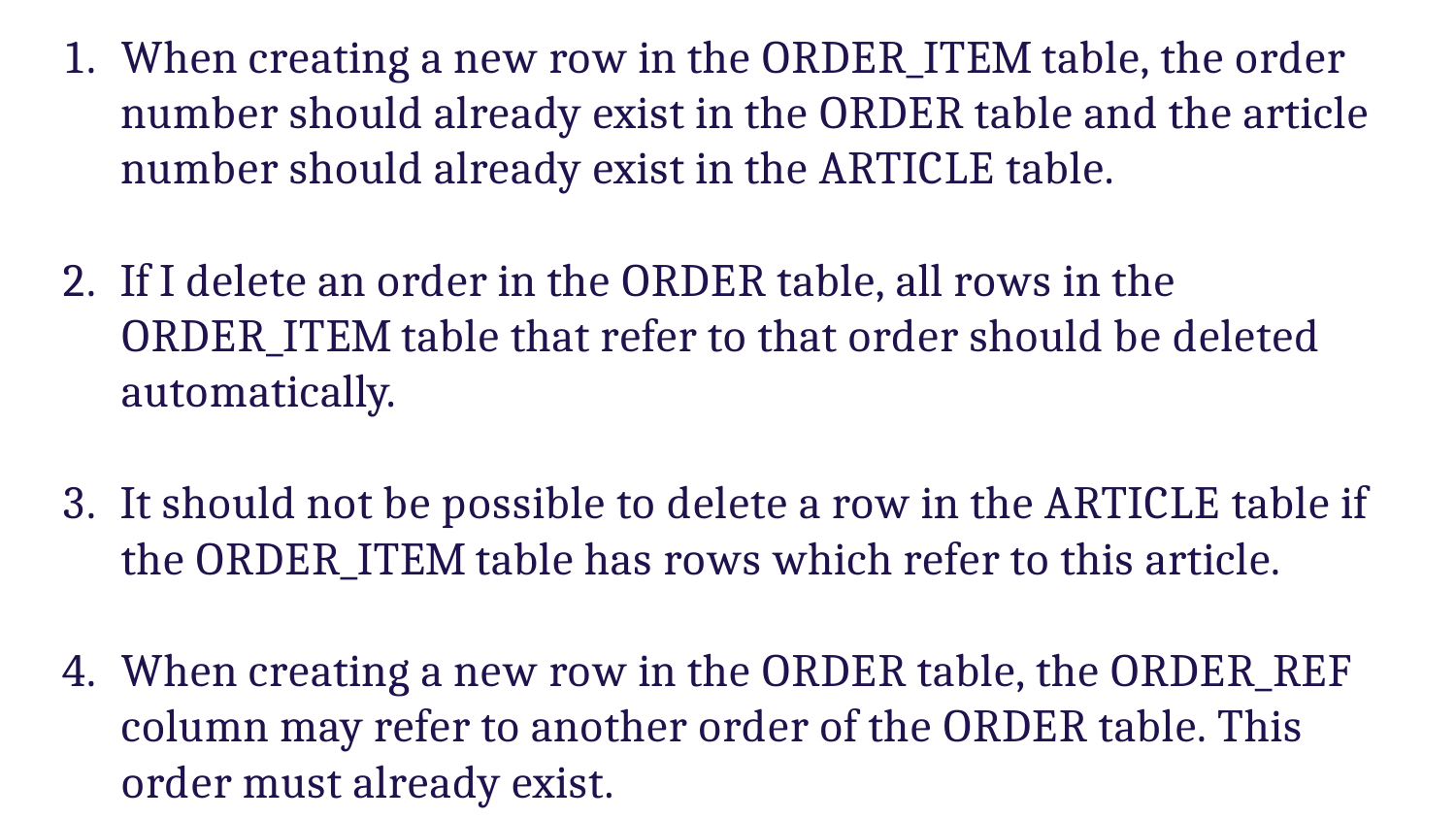

# When creating a new row in the ORDER_ITEM table, the order number should already exist in the ORDER table and the article number should already exist in the ARTICLE table.

If I delete an order in the ORDER table, all rows in the ORDER_ITEM table that refer to that order should be deleted automatically.

It should not be possible to delete a row in the ARTICLE table if the ORDER_ITEM table has rows which refer to this article.

When creating a new row in the ORDER table, the ORDER_REF column may refer to another order of the ORDER table. This order must already exist.